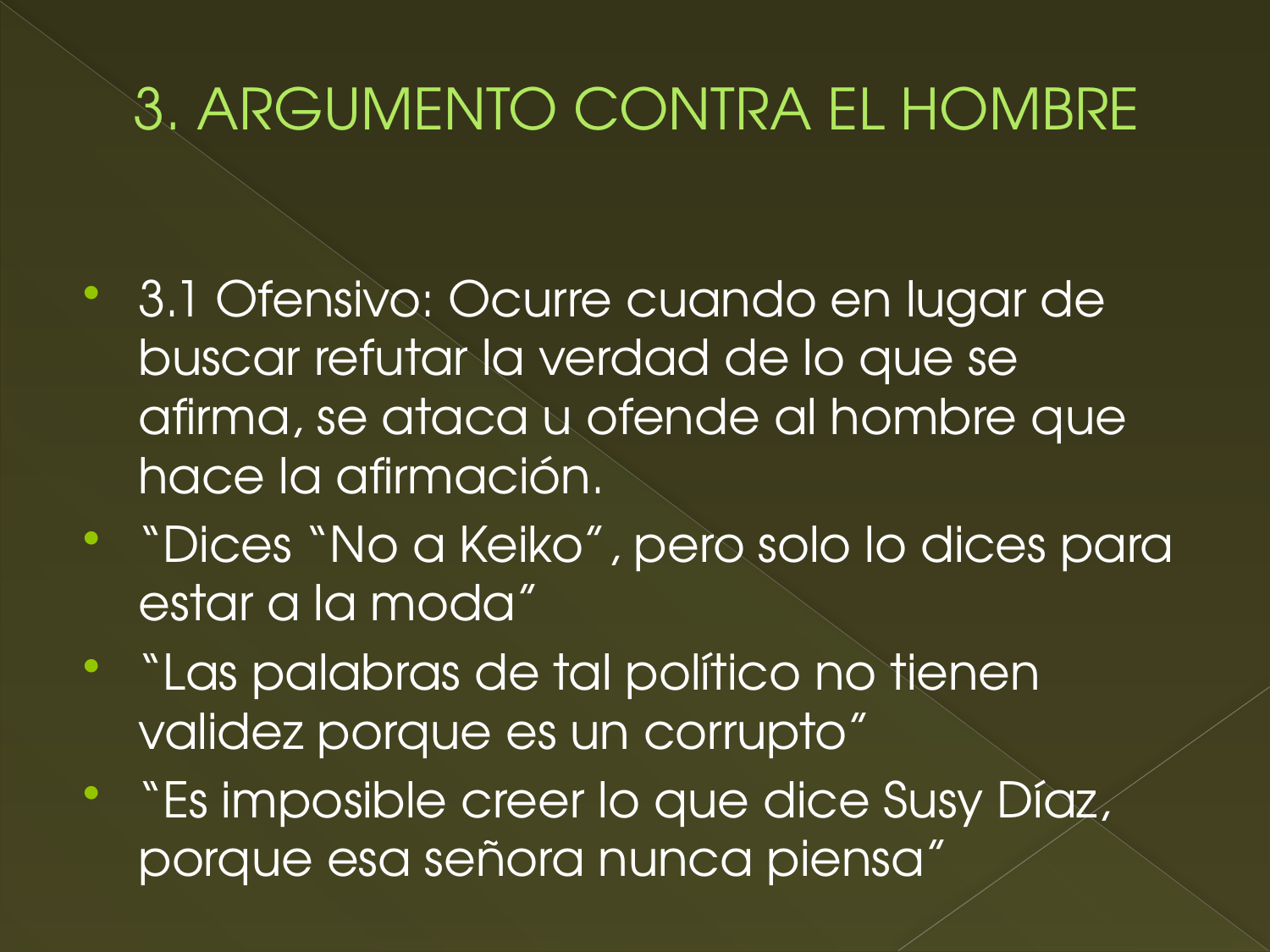

# 3. ARGUMENTO CONTRA EL HOMBRE
3.1 Ofensivo: Ocurre cuando en lugar de buscar refutar la verdad de lo que se afirma, se ataca u ofende al hombre que hace la afirmación.
“Dices “No a Keiko”, pero solo lo dices para estar a la moda”
“Las palabras de tal político no tienen validez porque es un corrupto”
“Es imposible creer lo que dice Susy Díaz, porque esa señora nunca piensa”